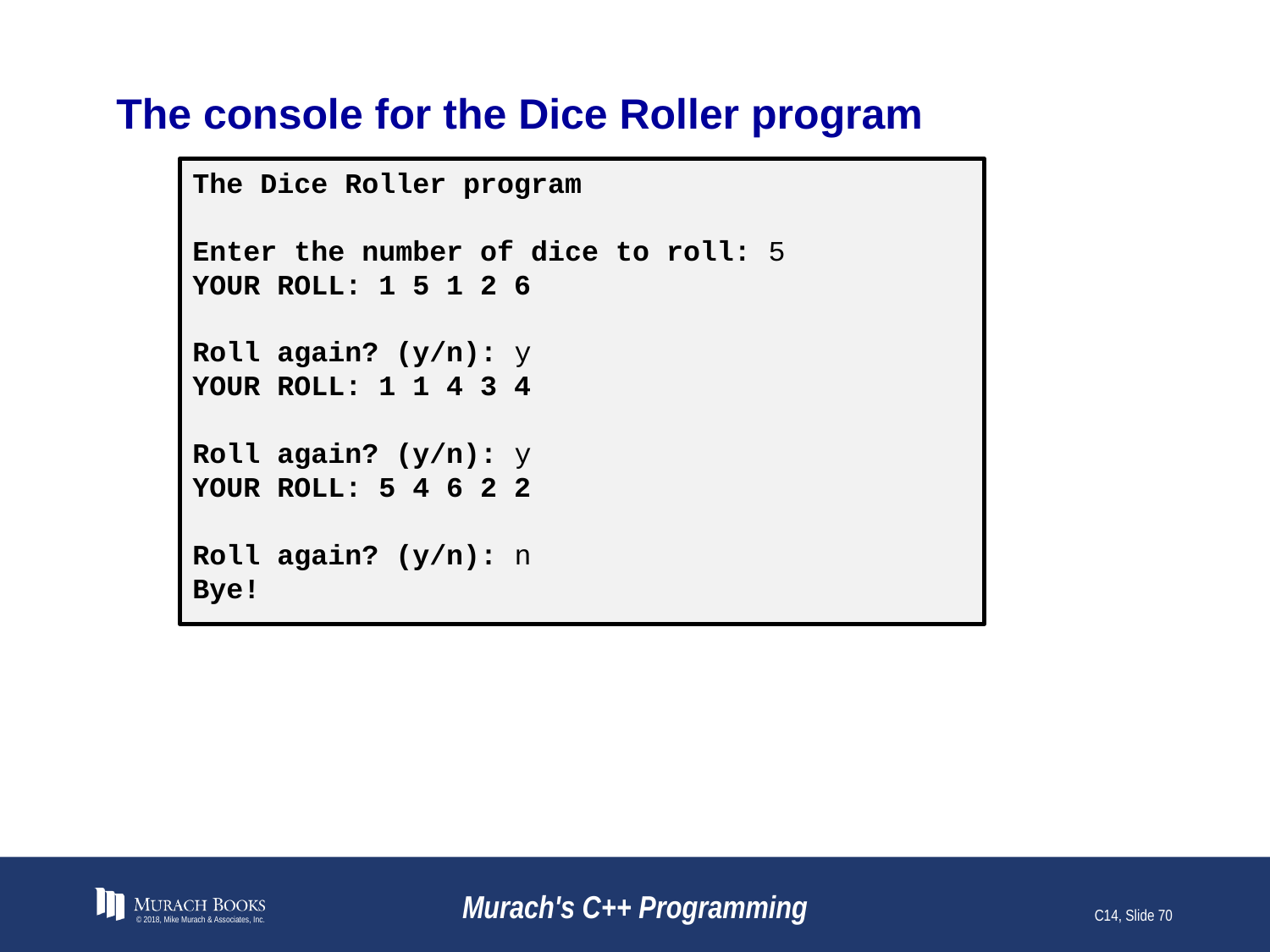

# The console for the Dice Roller program
The Dice Roller program

Enter the number of dice to roll: 5
YOUR ROLL: 1 5 1 2 6

Roll again? (y/n): y
YOUR ROLL: 1 1 4 3 4

Roll again? (y/n): y
YOUR ROLL: 5 4 6 2 2

Roll again? (y/n): n
Bye!

© 2018, Mike Murach & Associates, Inc.
Murach's C++ Programming

C14, Slide 70